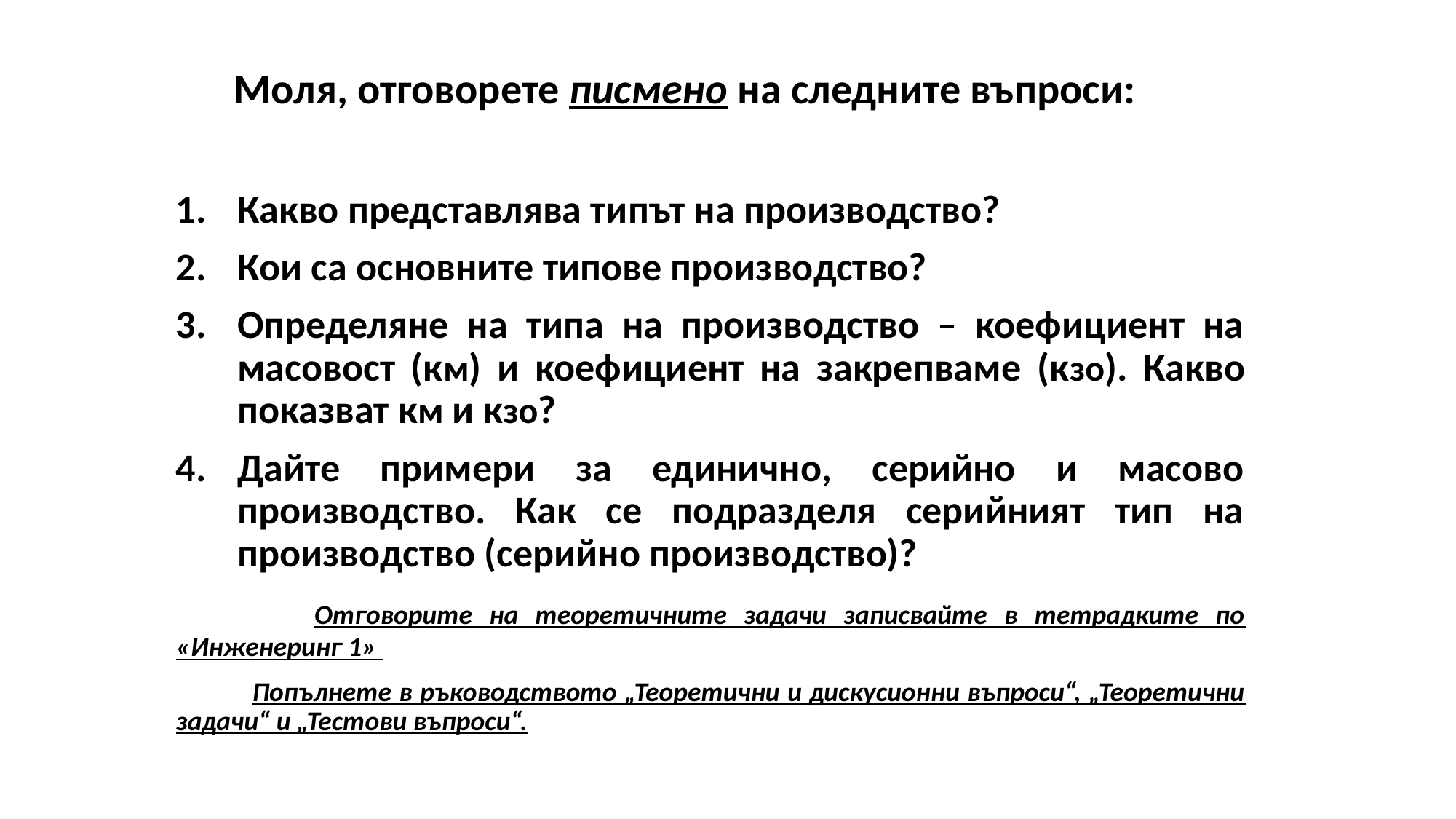

Моля, отговорете писмено на следните въпроси:

Какво представлява типът на производство?
Кои са основните типове производство?
Определяне на типа на производство – коефициент на масовост (км) и коефициент на закрепваме (кзо). Какво показват км и кзо?
Дайте примери за единично, серийно и масово производство. Как се подразделя серийният тип на производство (серийно производство)?
       Отговорите на теоретичните задачи записвайте в тетрадките по «Инженеринг 1»
          Попълнете в ръководството „Теоретични и дискусионни въпроси“, „Теоретични задачи“ и „Тестови въпроси“.